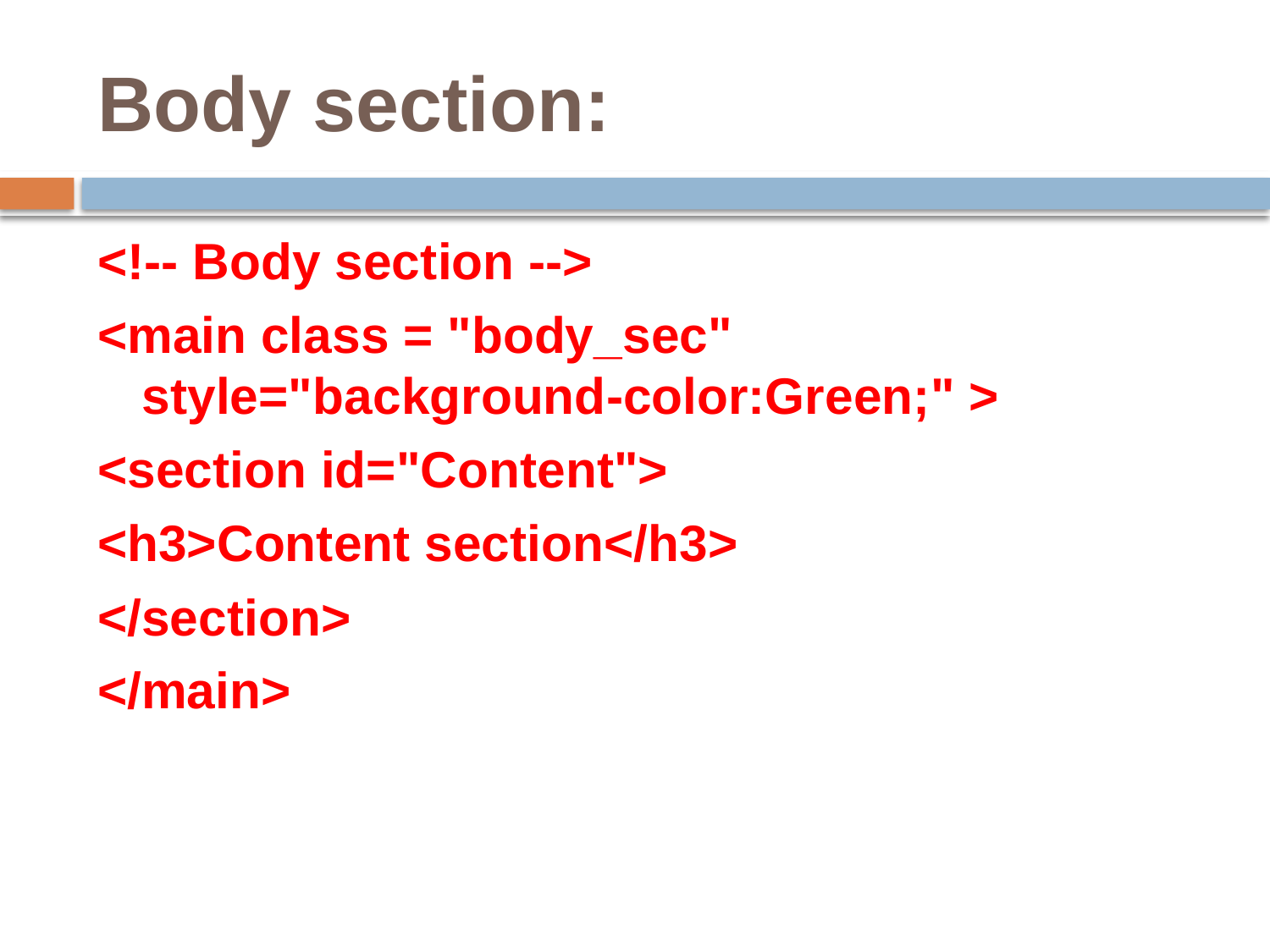

# Body section:
<!-- Body section -->
<main class = "body_sec" style="background-color:Green;" >
<section id="Content">
<h3>Content section</h3>
</section>
</main>